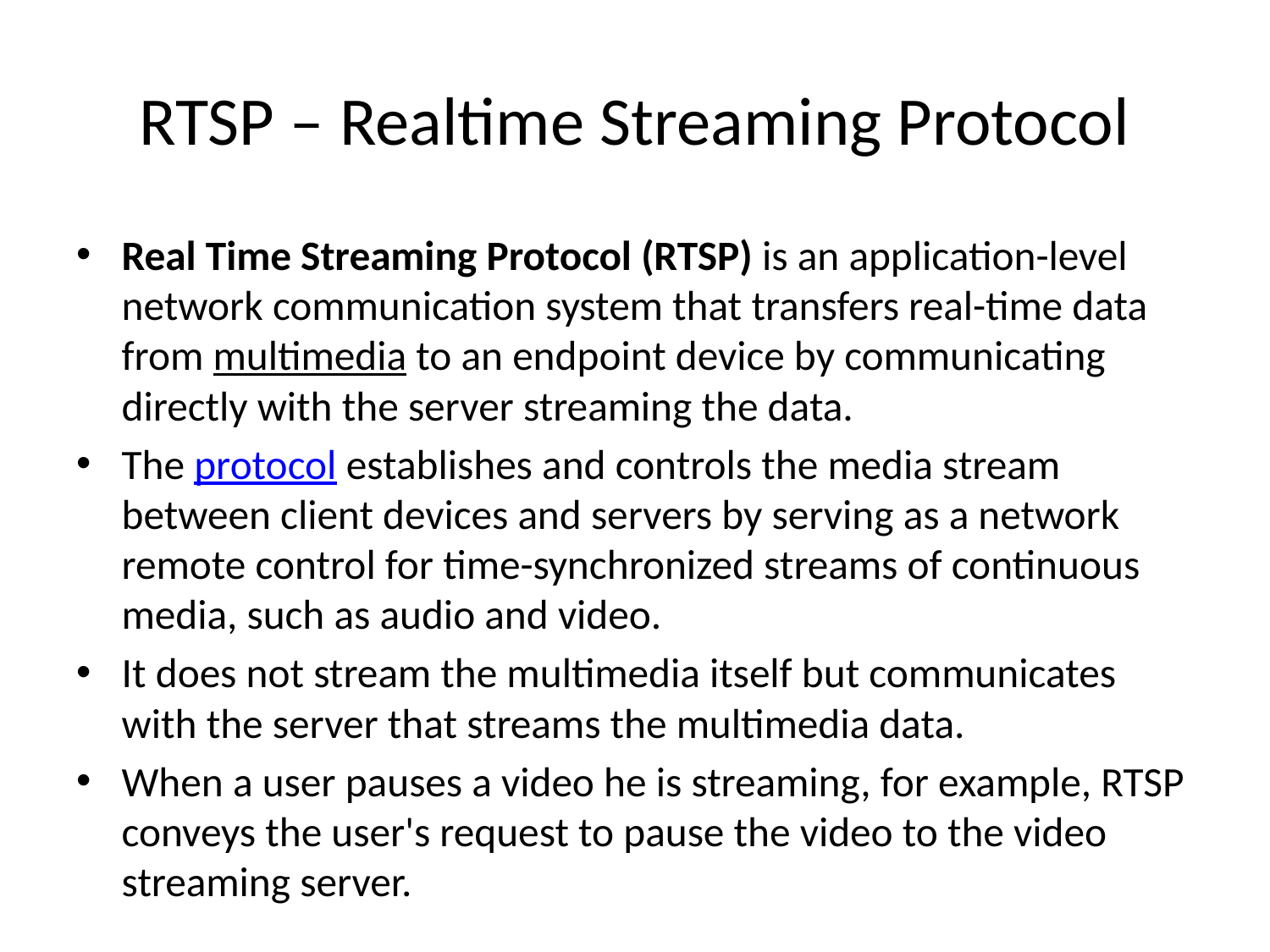

# RTSP – Realtime Streaming Protocol
Real Time Streaming Protocol (RTSP) is an application-level network communication system that transfers real-time data from multimedia to an endpoint device by communicating directly with the server streaming the data.
The protocol establishes and controls the media stream between client devices and servers by serving as a network remote control for time-synchronized streams of continuous media, such as audio and video.
It does not stream the multimedia itself but communicates with the server that streams the multimedia data.
When a user pauses a video he is streaming, for example, RTSP conveys the user's request to pause the video to the video streaming server.